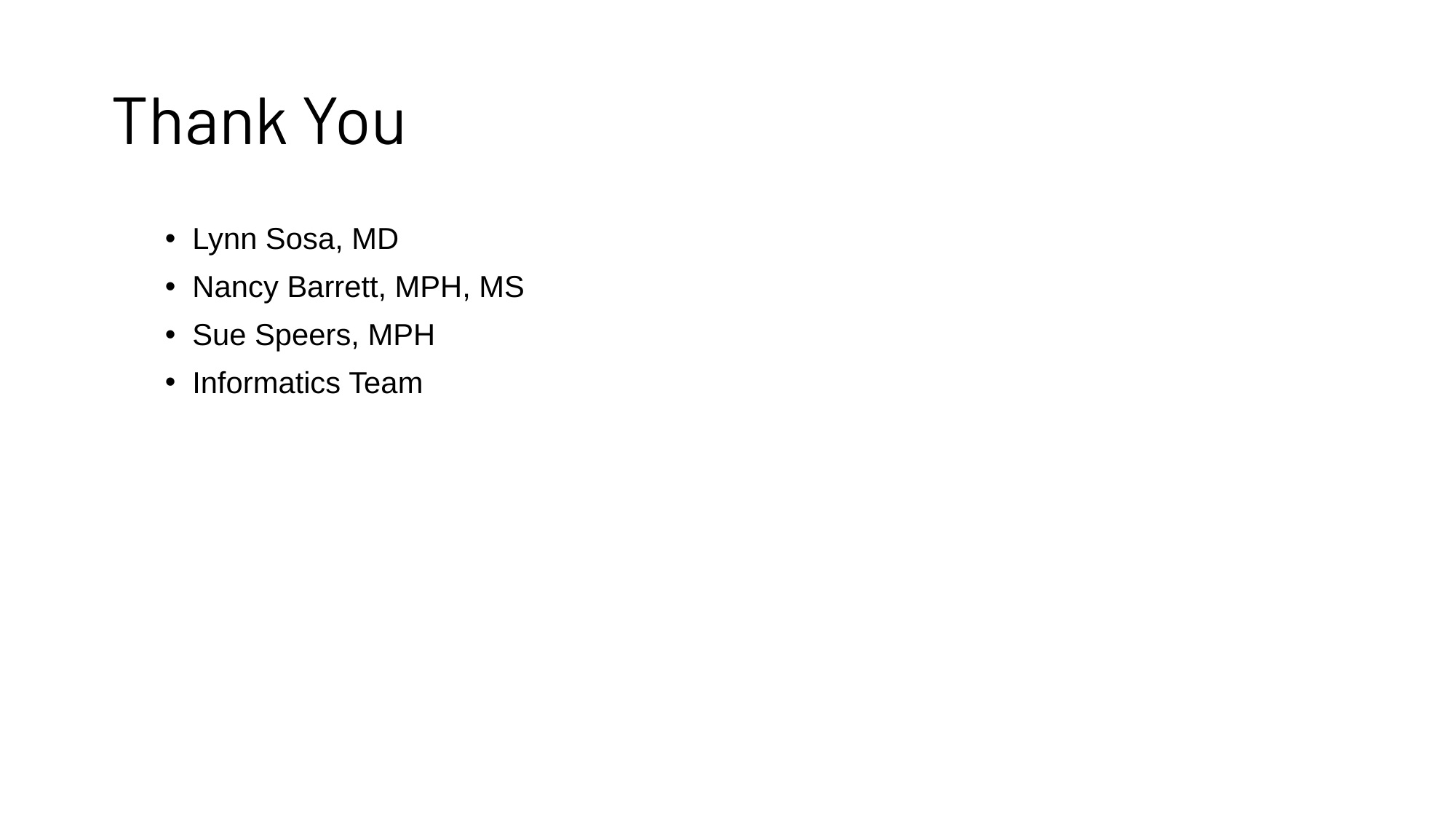

# Thank You
Lynn Sosa, MD
Nancy Barrett, MPH, MS
Sue Speers, MPH
Informatics Team